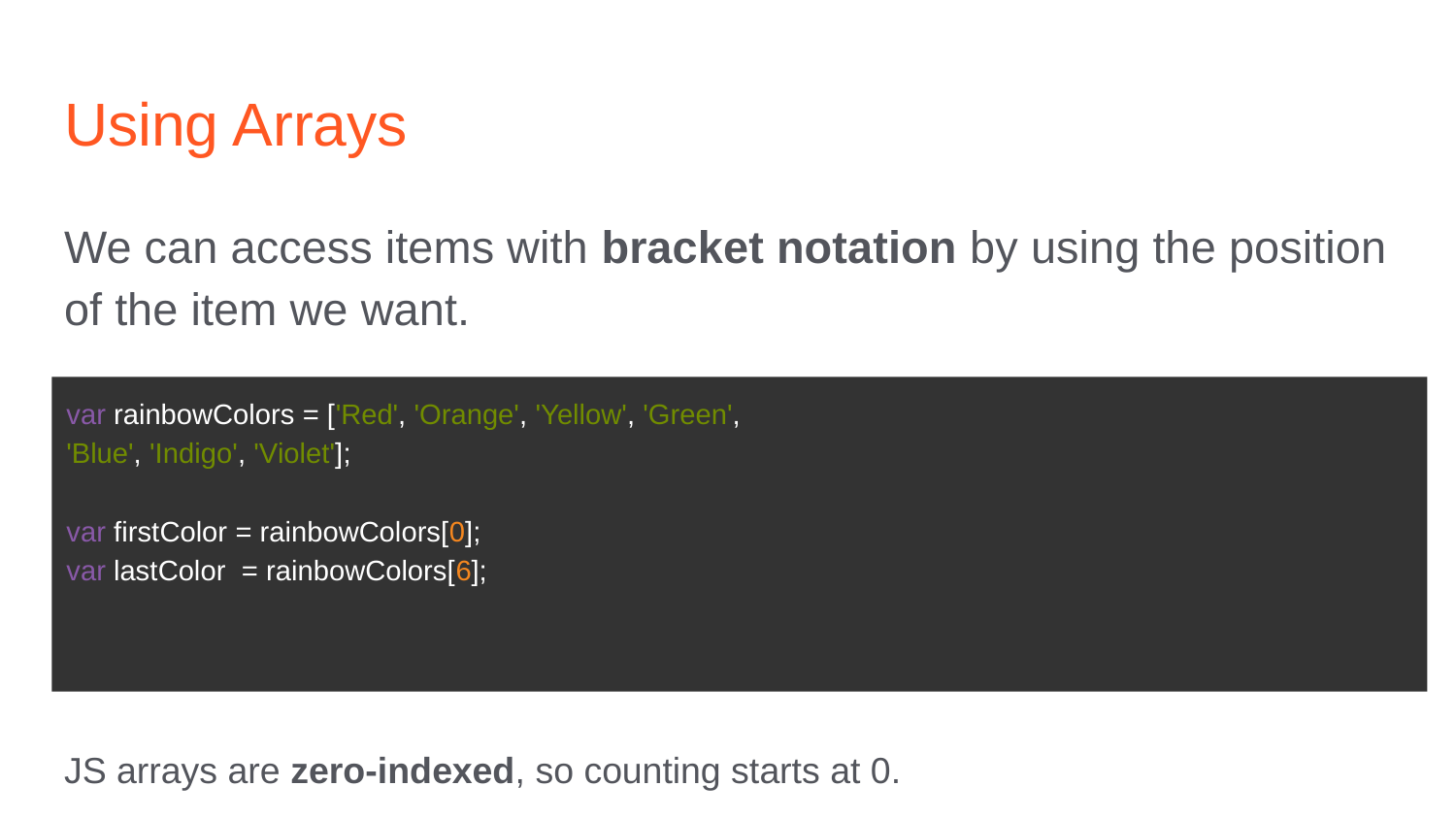

# Using Arrays
We can access items with bracket notation by using the position of the item we want.
var rainbowColors = ['Red', 'Orange', 'Yellow', 'Green',
'Blue', 'Indigo', 'Violet'];
var firstColor = rainbowColors[0];
var lastColor  = rainbowColors[6];
JS arrays are zero-indexed, so counting starts at 0.